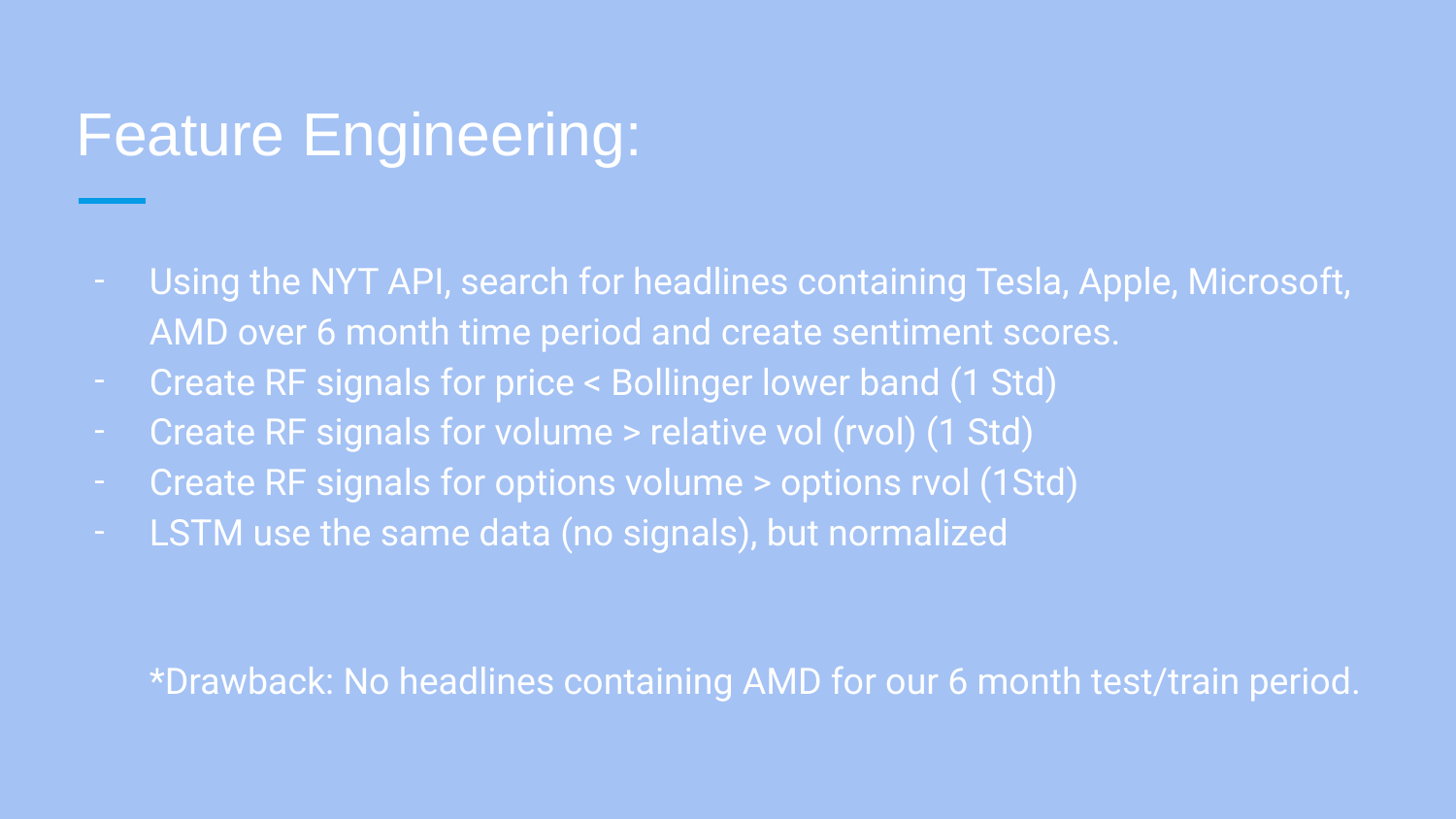

# Feature Engineering:
Using the NYT API, search for headlines containing Tesla, Apple, Microsoft, AMD over 6 month time period and create sentiment scores.
Create RF signals for price < Bollinger lower band (1 Std)
Create RF signals for volume > relative vol (rvol) (1 Std)
Create RF signals for options volume > options rvol (1Std)
LSTM use the same data (no signals), but normalized

*Drawback: No headlines containing AMD for our 6 month test/train period.